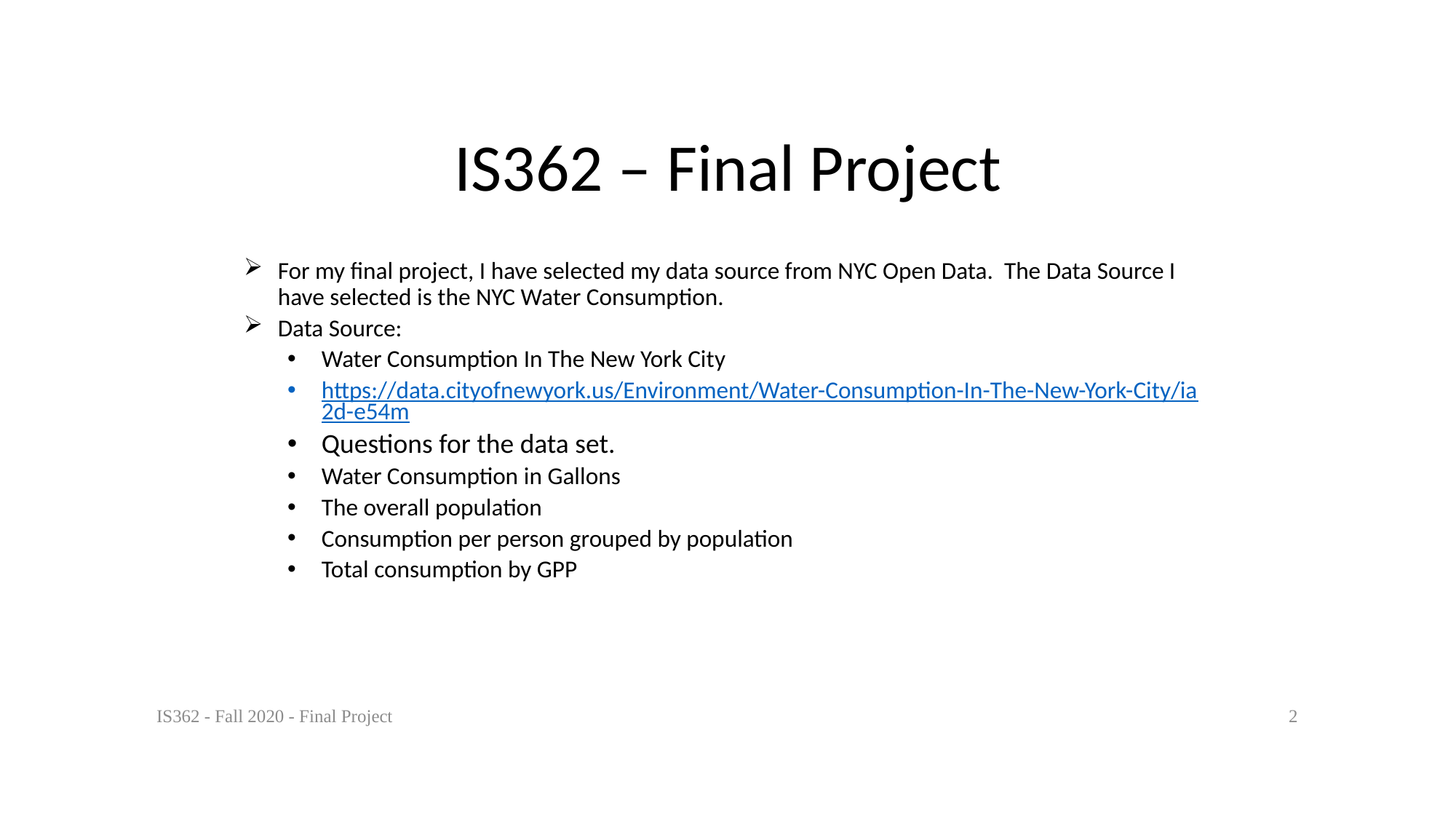

# IS362 – Final Project
For my final project, I have selected my data source from NYC Open Data.  The Data Source I have selected is the NYC Water Consumption.
Data Source:
Water Consumption In The New York City
https://data.cityofnewyork.us/Environment/Water-Consumption-In-The-New-York-City/ia2d-e54m
Questions for the data set.
Water Consumption in Gallons
The overall population
Consumption per person grouped by population
Total consumption by GPP

IS362 - Fall 2020 - Final Project
2